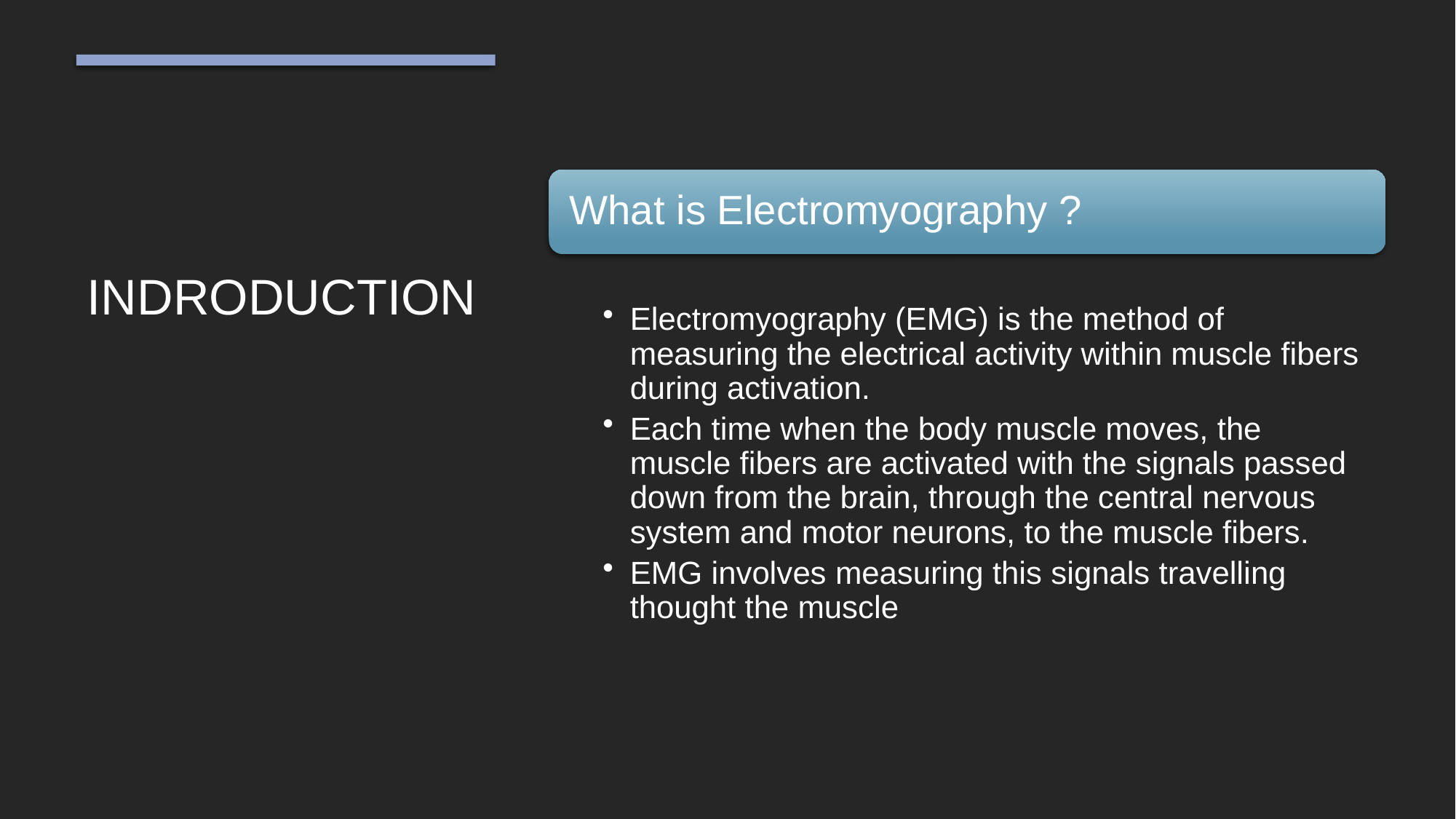

# indroduction
What is Electromyography ?

Electromyography (EMG) is the method of measuring the electrical activity within muscle fibers during activation.
Each time when the body muscle moves, the muscle fibers are activated with the signals passed down from the brain, through the central nervous system and motor neurons, to the muscle fibers.
EMG involves measuring this signals travelling thought the muscle